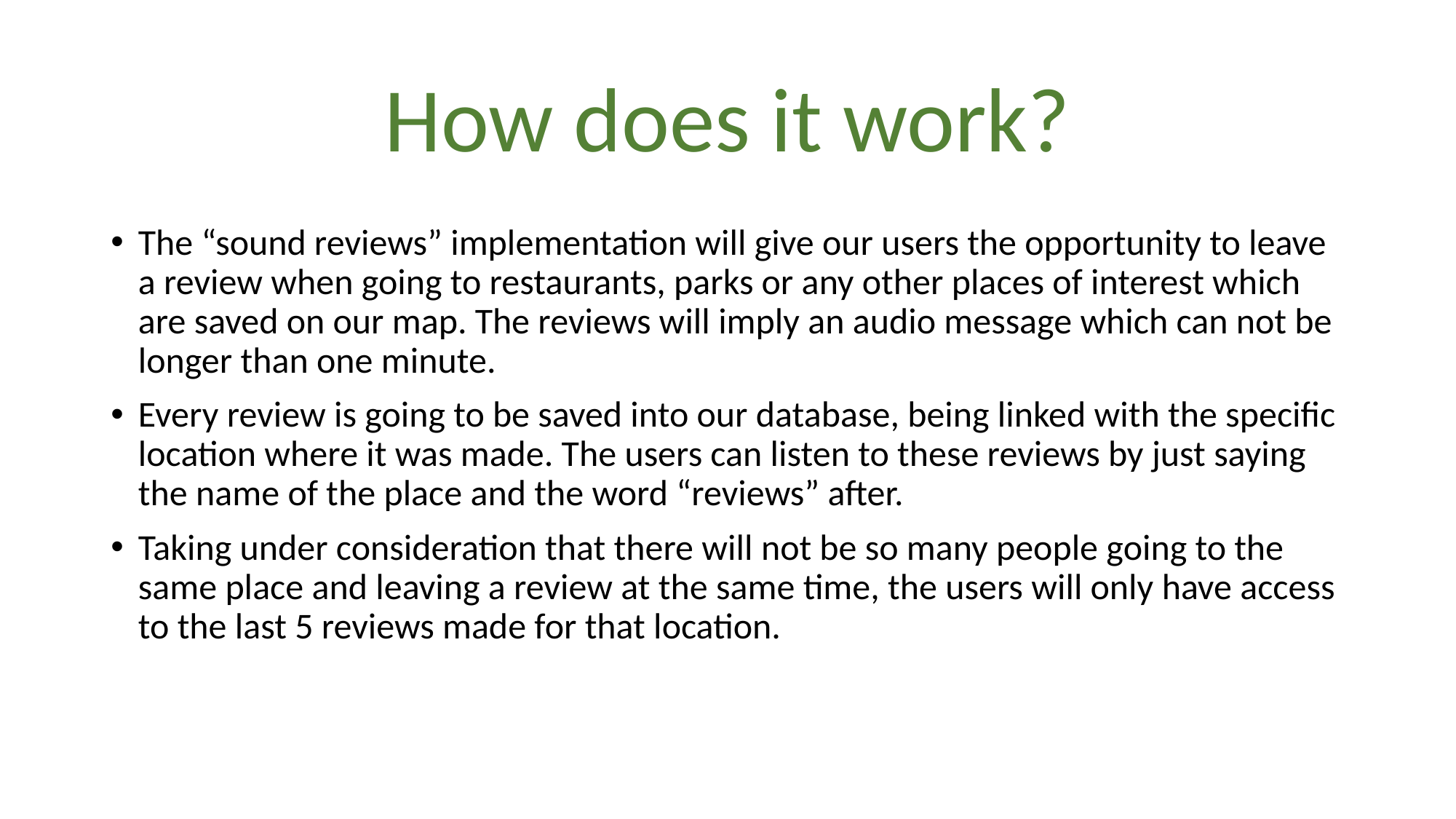

# How does it work?
The “sound reviews” implementation will give our users the opportunity to leave a review when going to restaurants, parks or any other places of interest which are saved on our map. The reviews will imply an audio message which can not be  longer than one minute.
Every review is going to be saved into our database, being linked with the specific location where it was made. The users can listen to these reviews by just saying the name of the place and the word “reviews” after.
Taking under consideration that there will not be so many people going to the same place and leaving a review at the same time, the users will only have access to the last 5 reviews made for that location.